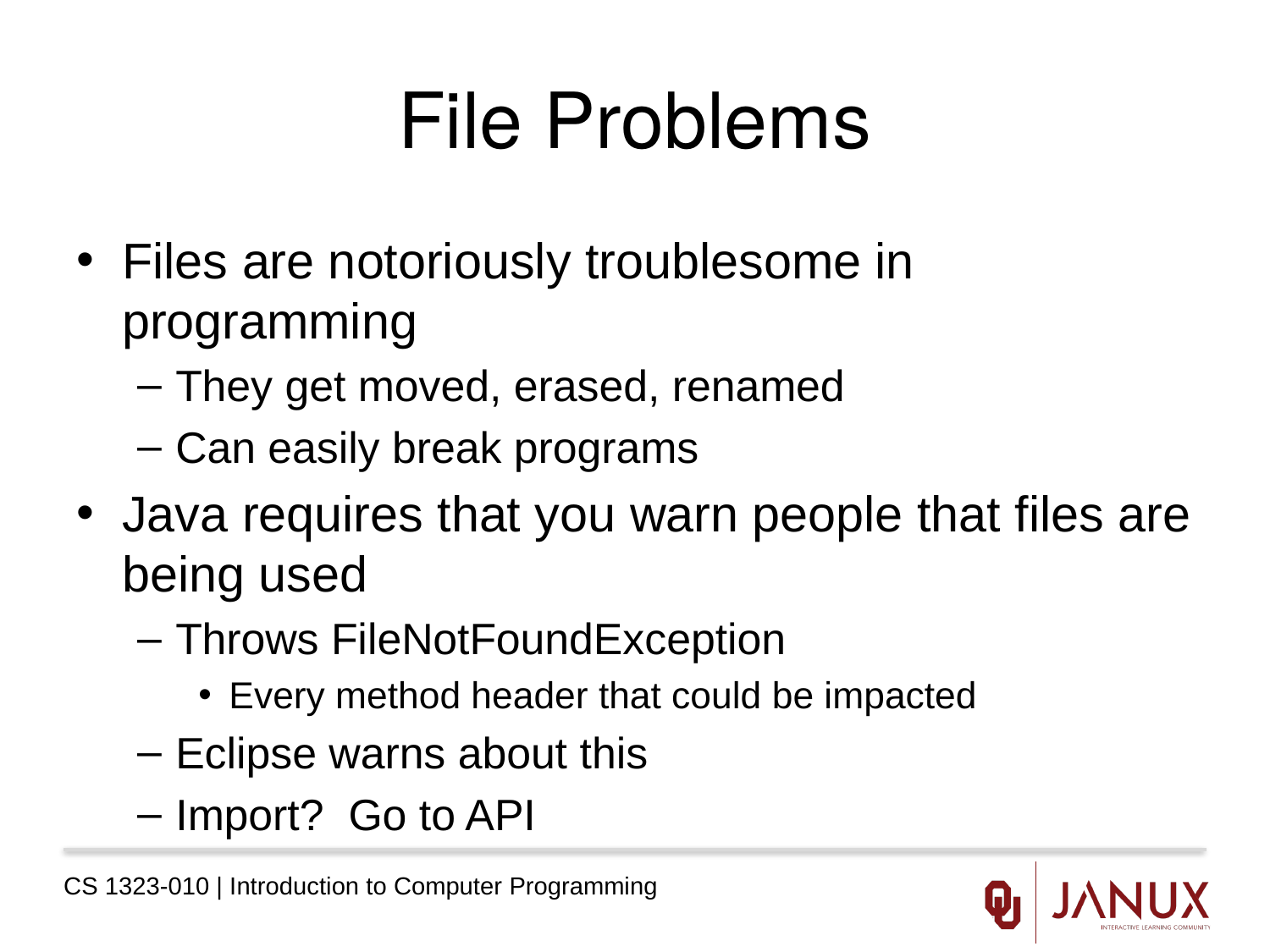

# File Problems
Files are notoriously troublesome in programming
They get moved, erased, renamed
Can easily break programs
Java requires that you warn people that files are being used
Throws FileNotFoundException
Every method header that could be impacted
Eclipse warns about this
Import?  Go to API